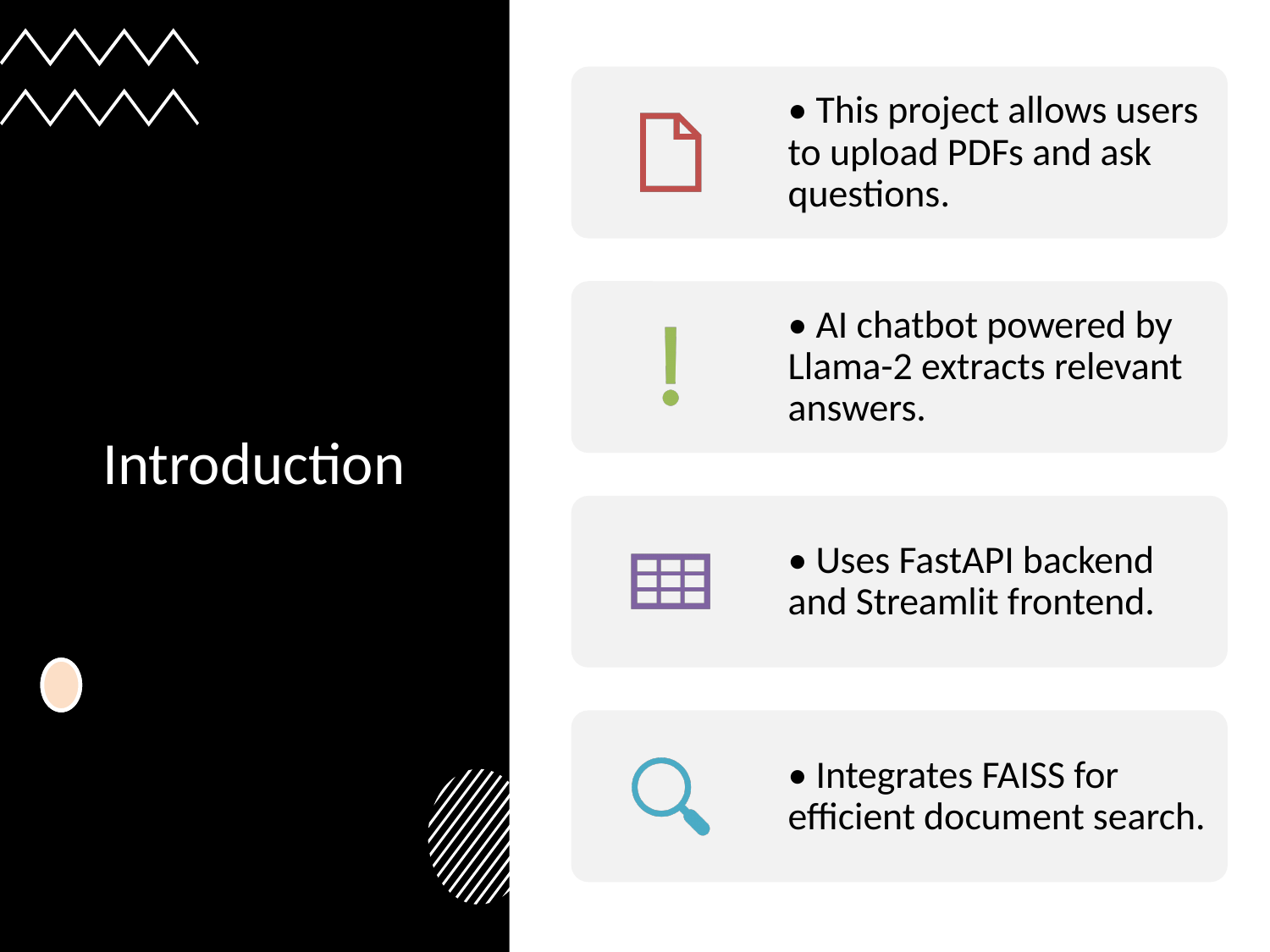

• This project allows users to upload PDFs and ask questions.
• AI chatbot powered by Llama-2 extracts relevant answers.
• Uses FastAPI backend and Streamlit frontend.
• Integrates FAISS for efficient document search.
# Introduction